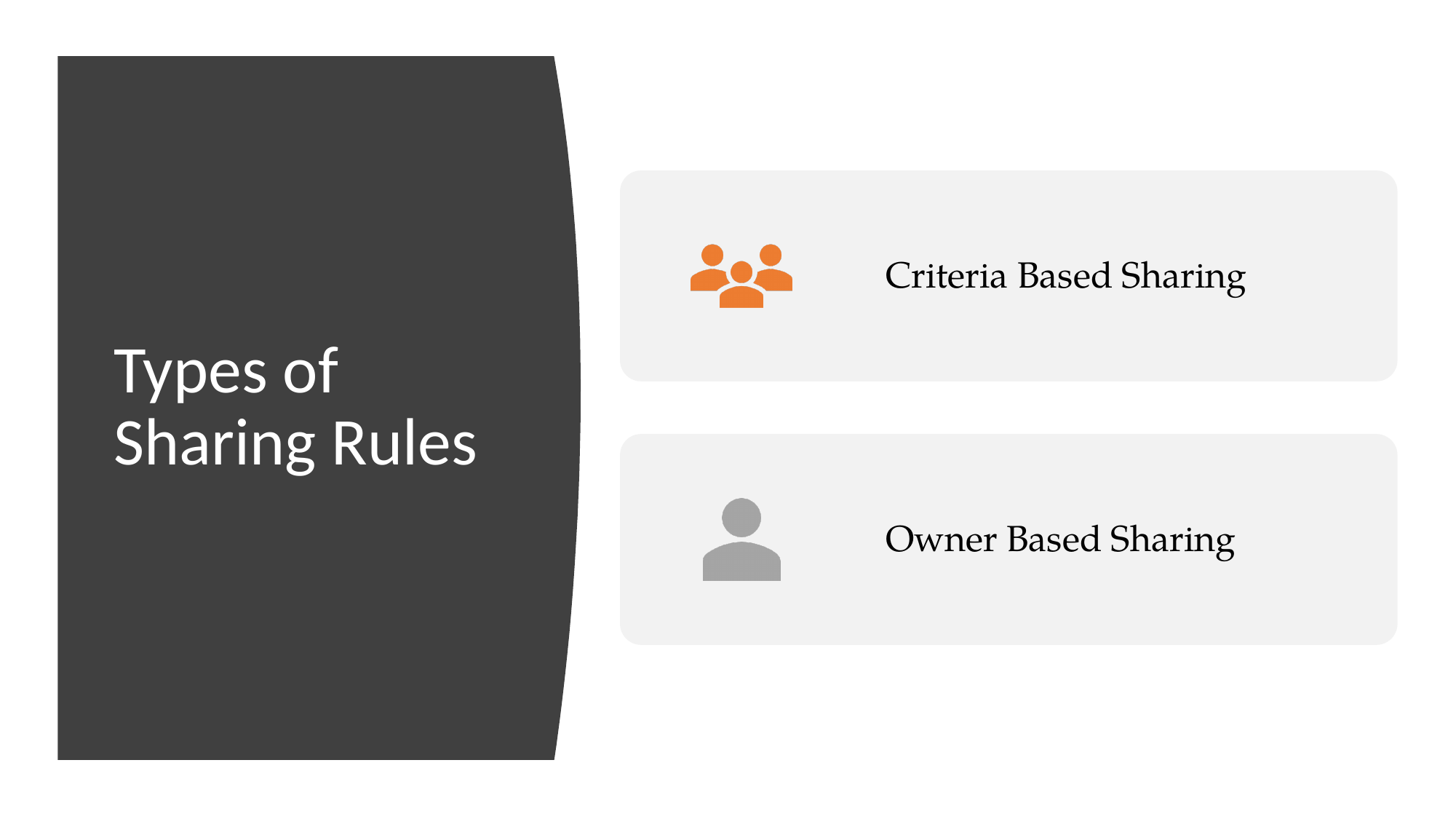

Criteria Based Sharing
Owner Based Sharing

# Types of Sharing Rules